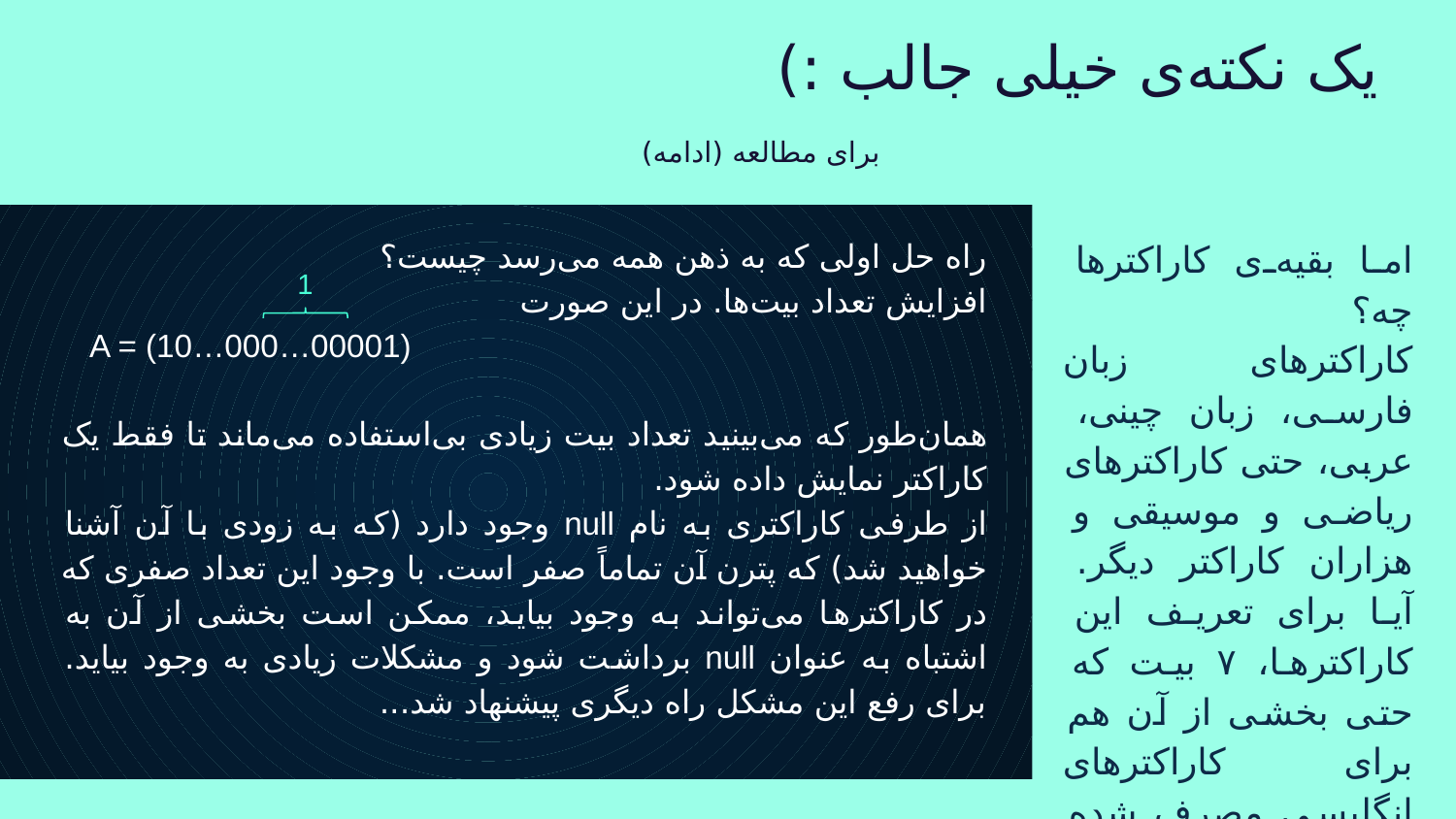

# یک نکته‌ی خیلی جالب :) برای مطالعه (ادامه)
راه حل اولی که به ذهن همه می‌رسد چیست؟
افزایش تعداد بیت‌ها. در این صورت
A = (10…000…00001)

همان‌طور که می‌بینید تعداد بیت زیادی بی‌استفاده می‌ماند تا فقط یک کاراکتر نمایش داده شود.
از طرفی کاراکتری به نام null وجود دارد (که به زودی با آن آشنا خواهید شد) که پترن آن تماماً صفر است. با وجود این تعداد صفری که در کاراکترها می‌تواند به وجود بیاید، ممکن است بخشی از آن به اشتباه به عنوان null برداشت شود و مشکلات زیادی به وجود بیاید. برای رفع این مشکل راه دیگری پیشنهاد شد...
اما بقیه‌ی کاراکترها چه؟
کاراکترهای زبان فارسی، زبان چینی، عربی، حتی کاراکترهای ریاضی و موسیقی و هزاران کاراکتر دیگر. آیا برای تعریف این کاراکترها، ۷ بیت که حتی بخشی از آن هم برای کاراکترهای انگلیسی مصرف شده کافی‌است؟
1